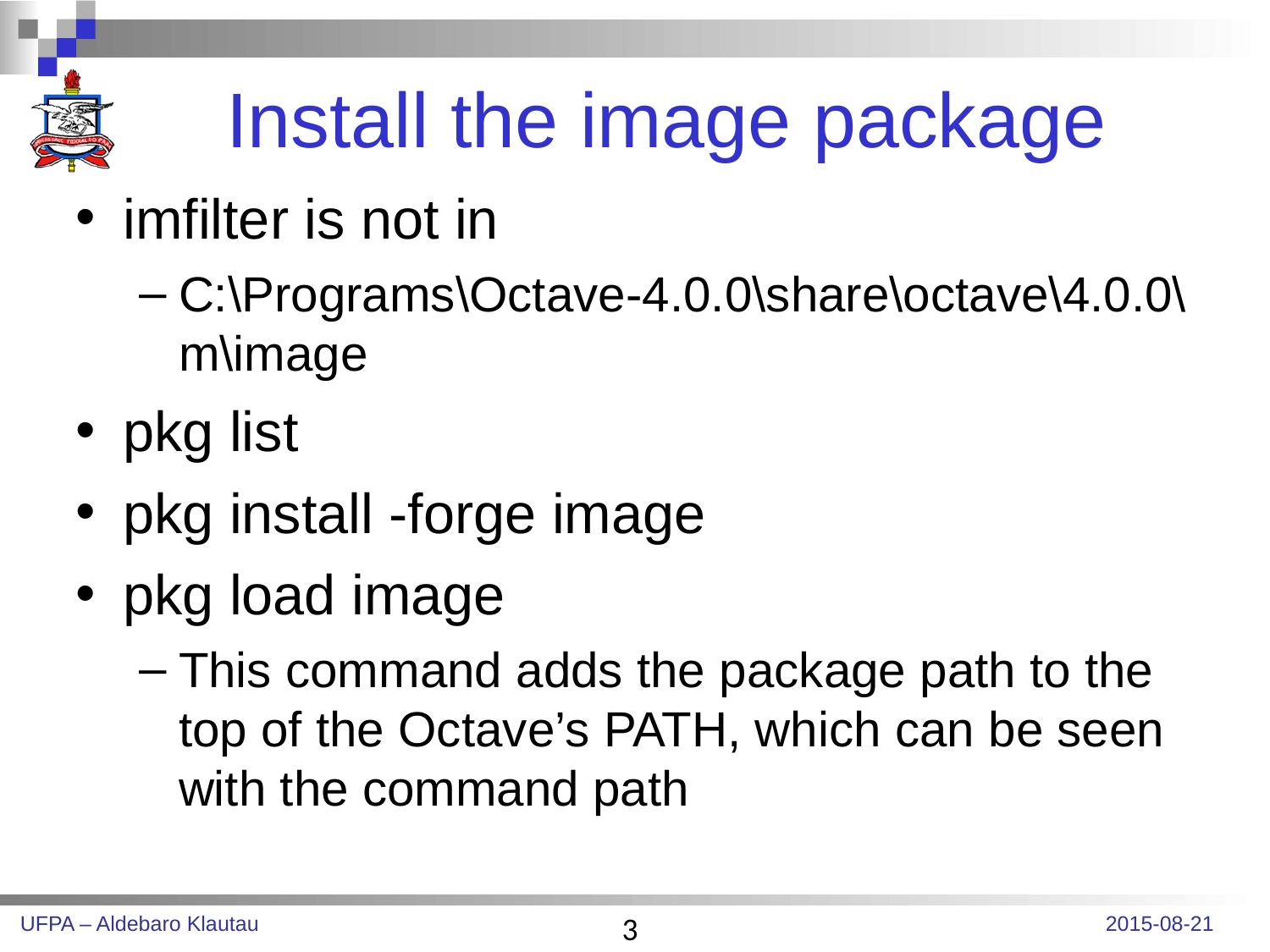

# Install the image package
imfilter is not in
C:\Programs\Octave-4.0.0\share\octave\4.0.0\m\image
pkg list
pkg install -forge image
pkg load image
This command adds the package path to the top of the Octave’s PATH, which can be seen with the command path